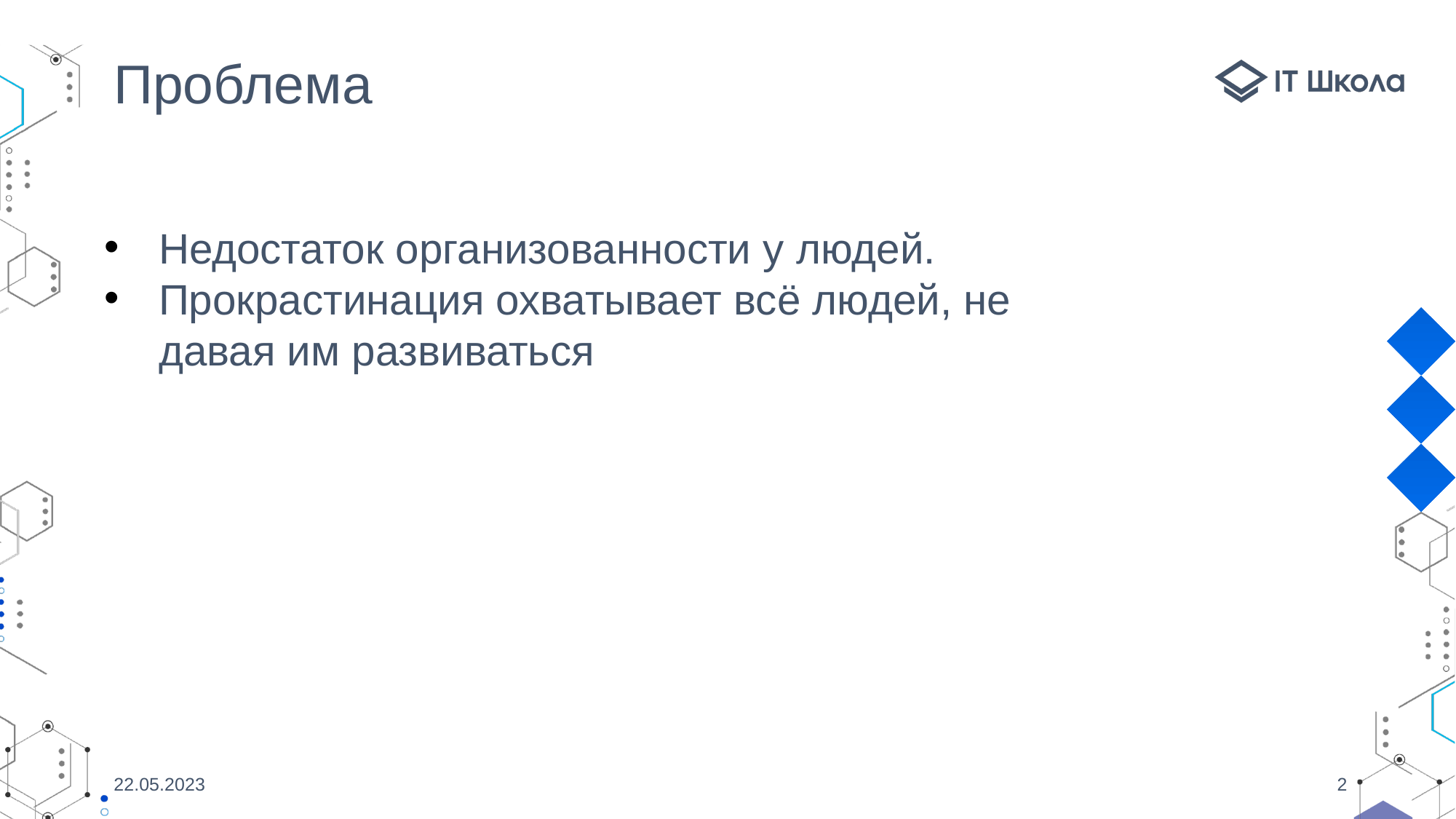

Проблема
Недостаток организованности у людей.
Прокрастинация охватывает всё людей, не давая им развиваться

22.05.2023
2